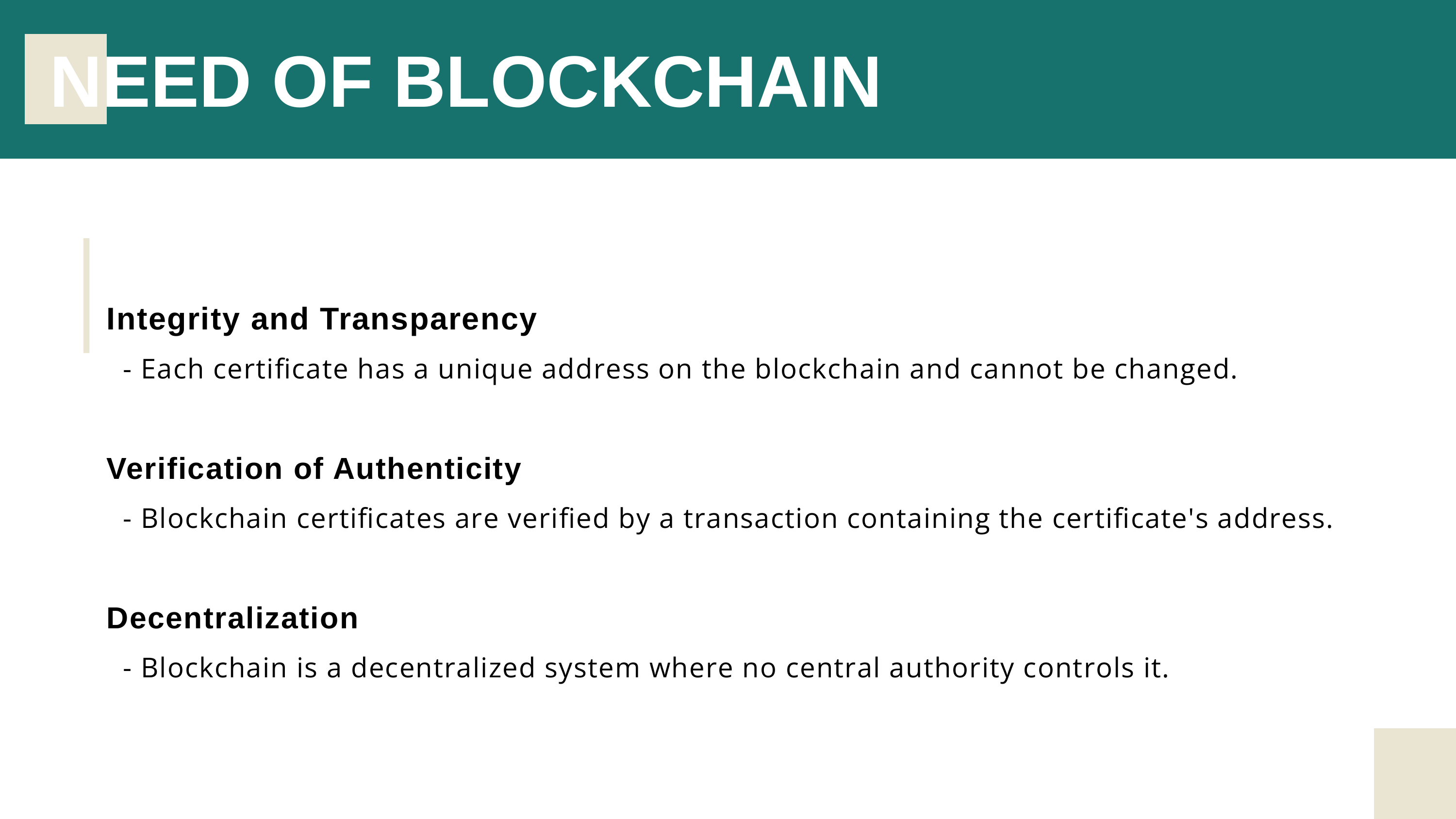

NEED OF BLOCKCHAIN

Integrity and Transparency
  - Each certificate has a unique address on the blockchain and cannot be changed.

Verification of Authenticity
  - Blockchain certificates are verified by a transaction containing the certificate's address.

Decentralization
  - Blockchain is a decentralized system where no central authority controls it.